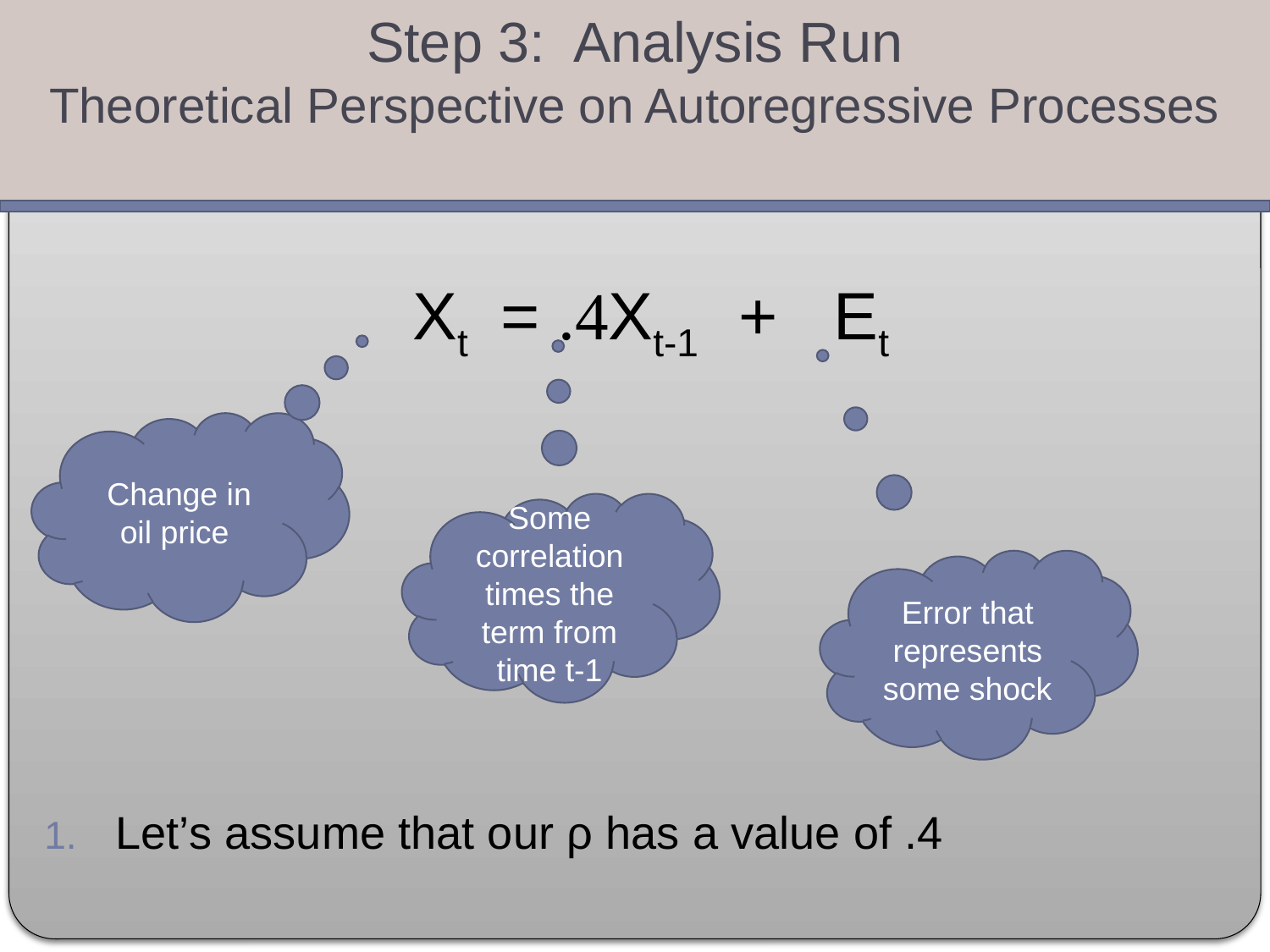

Step 3:  Analysis Run
Theoretical Perspective on Autoregressive Processes

                             Xt   = .4Xt-1   +   Et

Change in oil price
Some correlation times the term from time t-1
Error that represents some shock
Let’s assume that our ρ has a value of .4